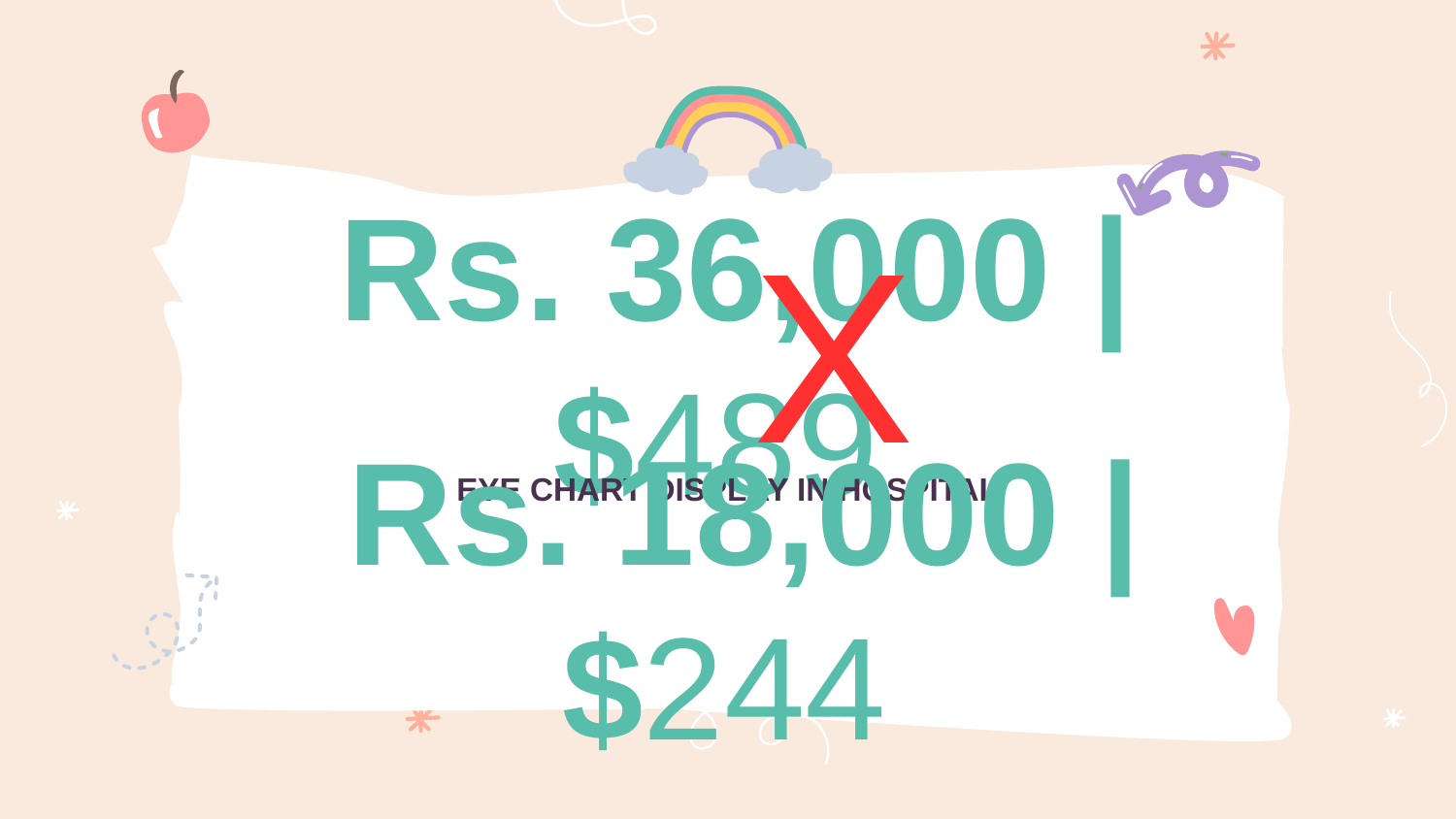

X

# Rs. 36,000 | $489
EYE CHART DISPLAY IN HOSPITAL
Rs. 18,000 | $244